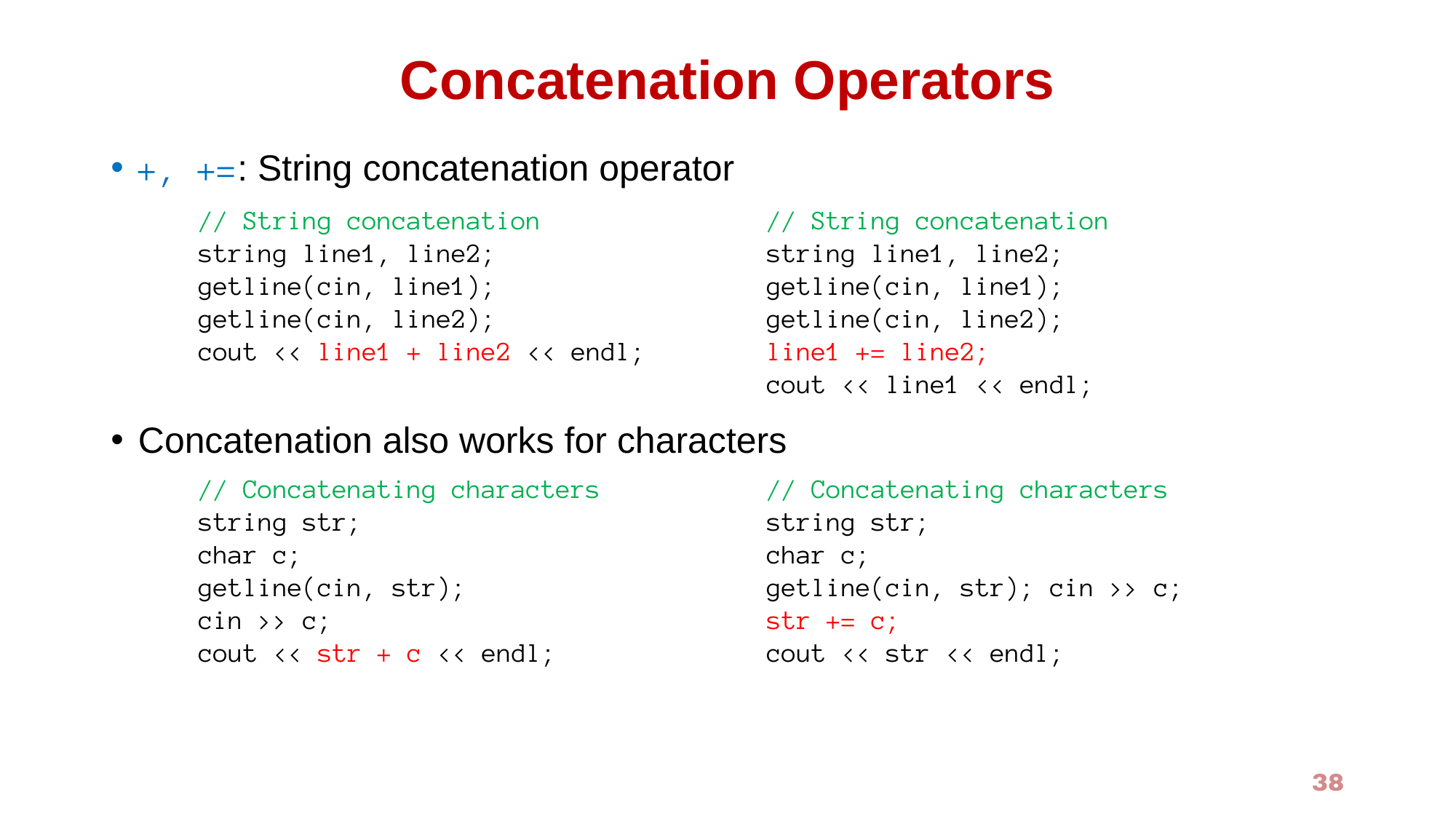

# Concatenation Operators
+, +=: String concatenation operator

Concatenation also works for characters

// String concatenation
string line1, line2;
getline(cin, line1);
getline(cin, line2);
cout << line1 + line2 << endl;
// String concatenation
string line1, line2;
getline(cin, line1);
getline(cin, line2);
line1 += line2;
cout << line1 << endl;
// Concatenating characters
string str;
char c;
getline(cin, str);
cin >> c;
cout << str + c << endl;
// Concatenating characters
string str;
char c;
getline(cin, str); cin >> c;
str += c;
cout << str << endl;
38